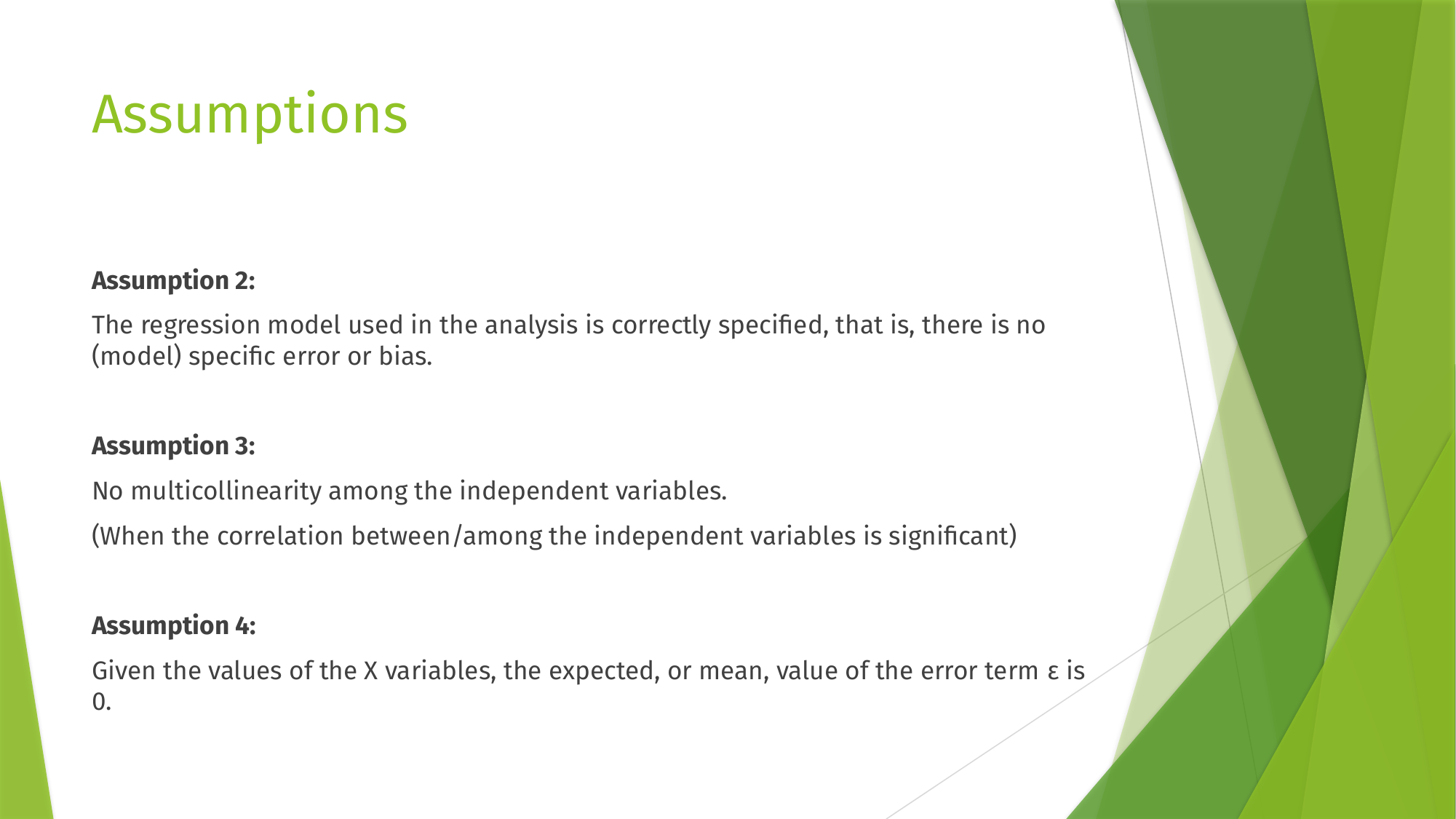

# Assumptions
Assumption 2:
The regression model used in the analysis is correctly specified, that is, there is no (model) specific error or bias.

Assumption 3:
No multicollinearity among the independent variables.
(When the correlation between/among the independent variables is significant)

Assumption 4:
Given the values of the X variables, the expected, or mean, value of the error term ε is 0.